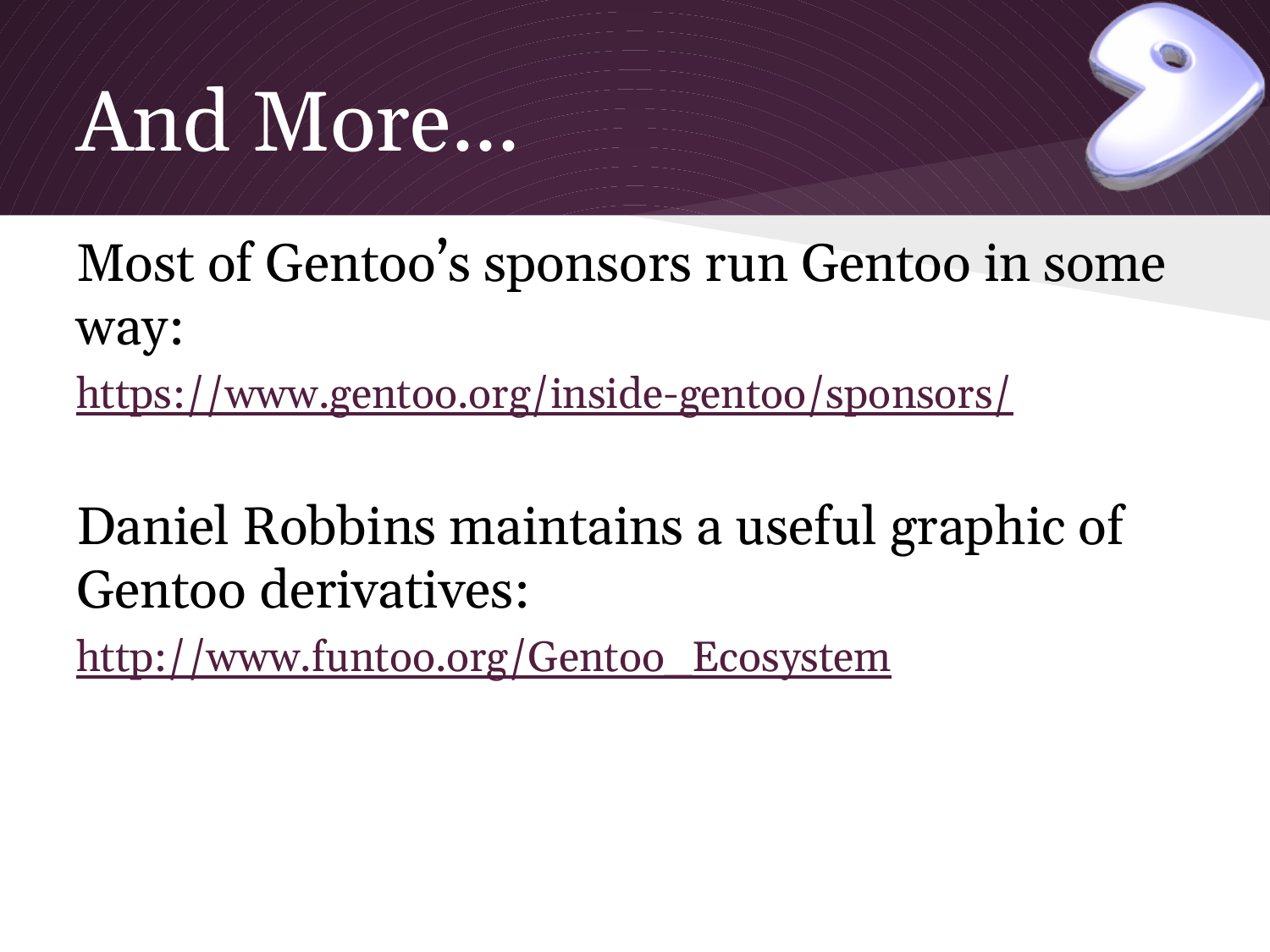

# And More...
Most of Gentoo’s sponsors run Gentoo in some way:
https://www.gentoo.org/inside-gentoo/sponsors/

Daniel Robbins maintains a useful graphic of Gentoo derivatives:
http://www.funtoo.org/Gentoo_Ecosystem